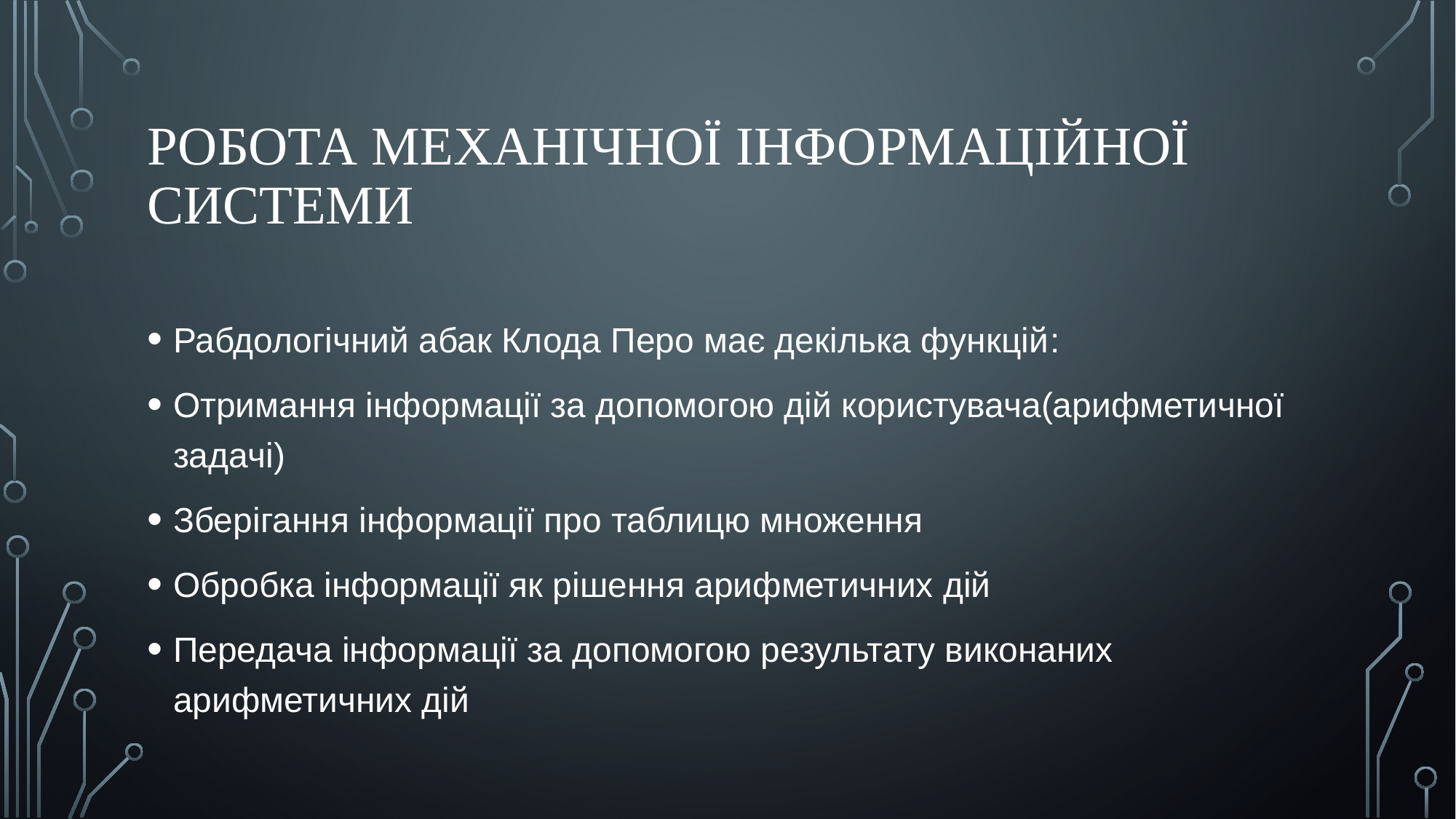

# роботА механічної Інформаційної Системи
Рабдологічний абак Клода Перо має декілька функцій:
Отримання інформації за допомогою дій користувача(арифметичної задачі)
Зберігання інформації про таблицю множення
Обробка інформації як рішення арифметичних дій
Передача інформації за допомогою результату виконаних арифметичних дій